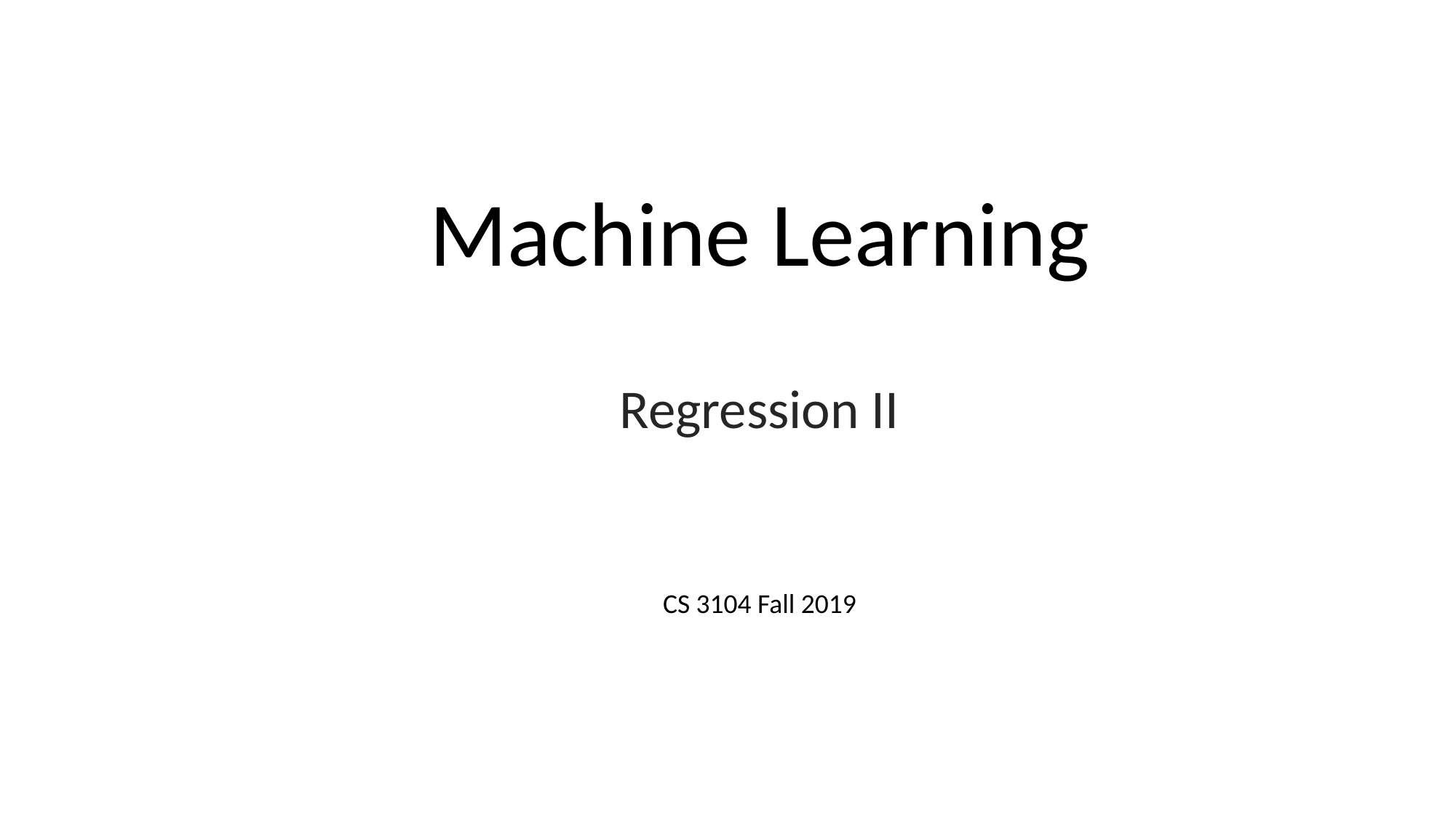

# Machine Learning
Regression II
CS 3104 Fall 2019